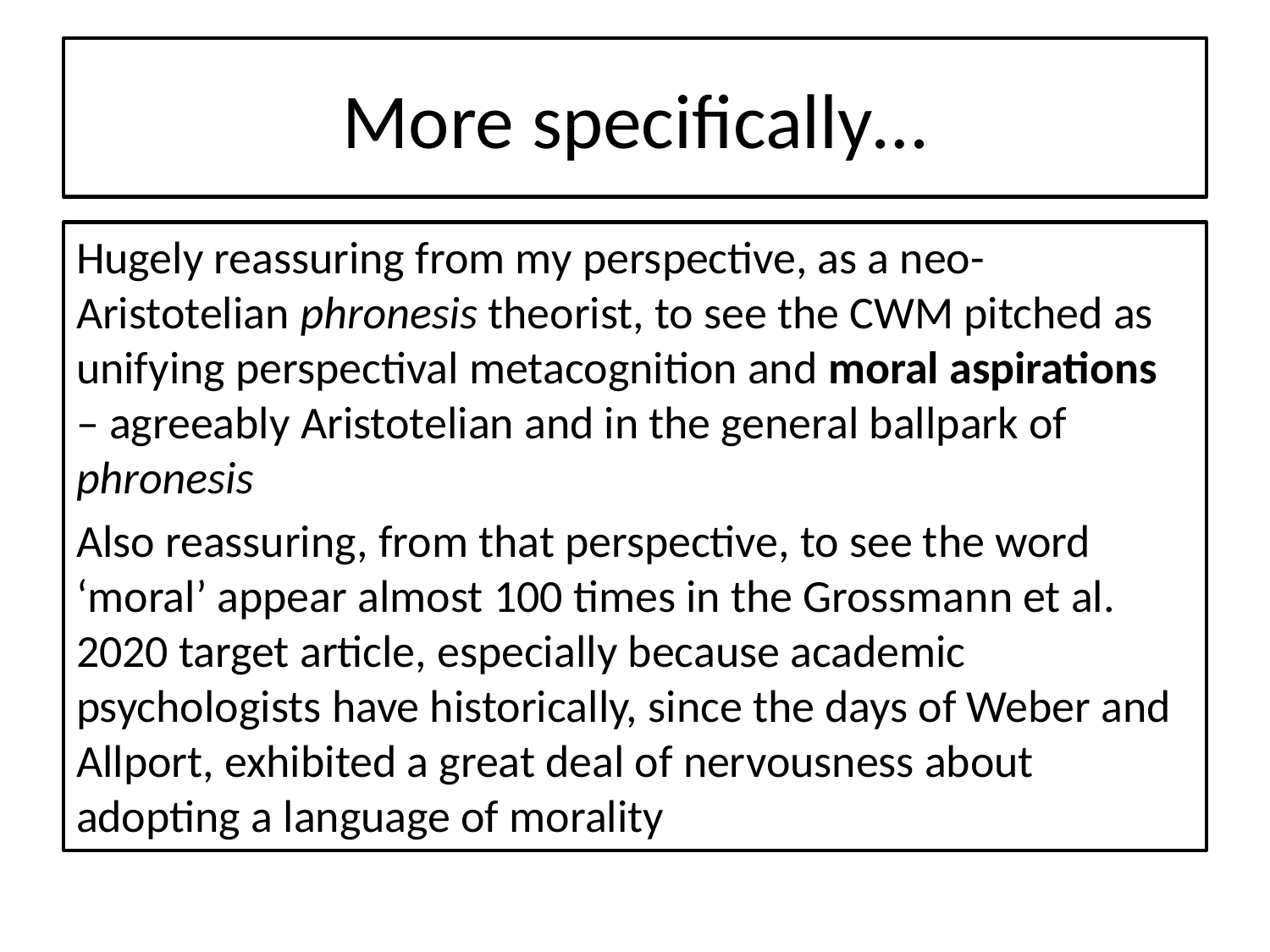

# More specifically…
Hugely reassuring from my perspective, as a neo-Aristotelian phronesis theorist, to see the CWM pitched as unifying perspectival metacognition and moral aspirations  – agreeably Aristotelian and in the general ballpark of phronesis
Also reassuring, from that perspective, to see the word ‘moral’ appear almost 100 times in the Grossmann et al. 2020 target article, especially because academic psychologists have historically, since the days of Weber and Allport, exhibited a great deal of nervousness about adopting a language of morality